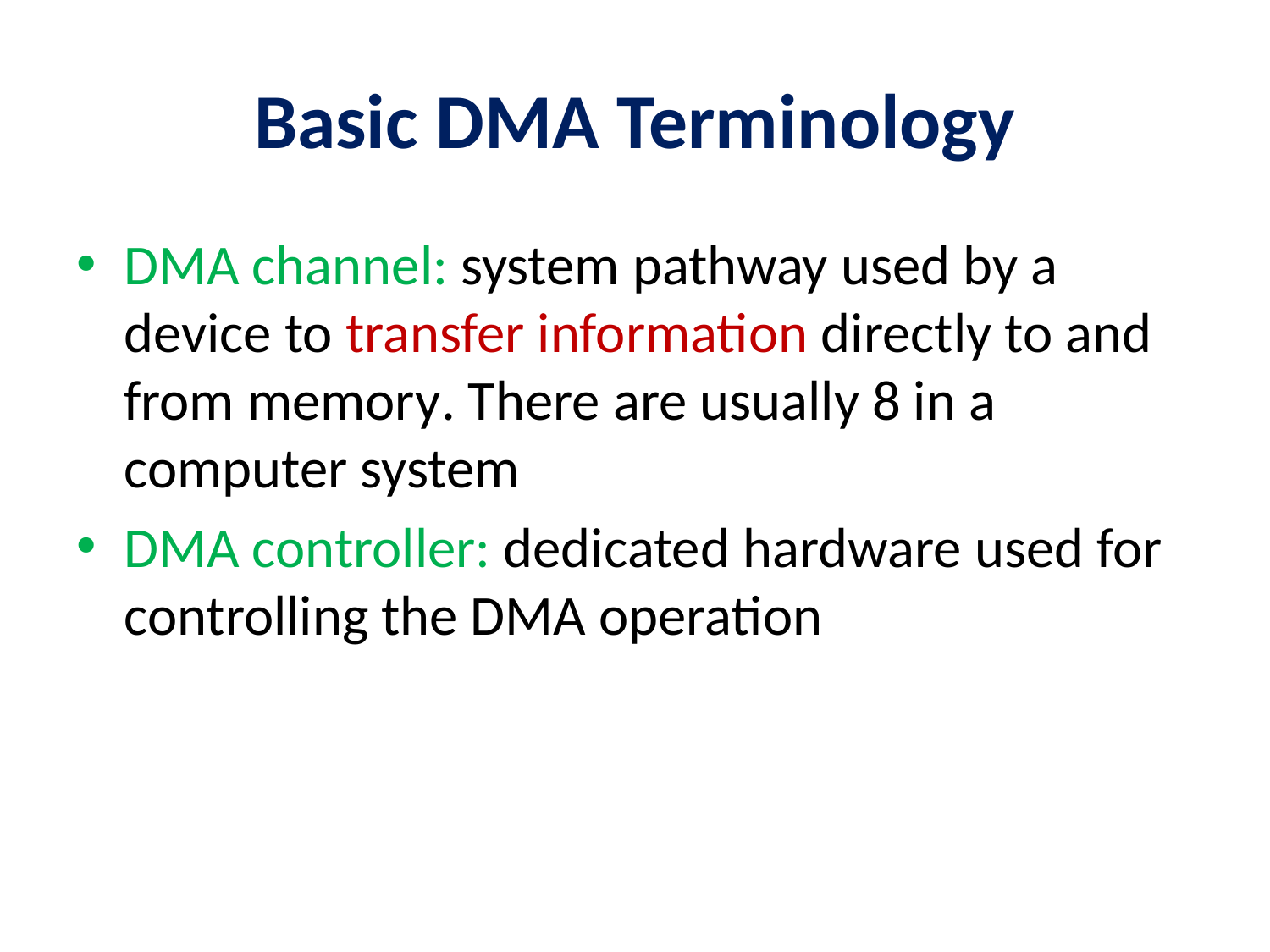

# Basic DMA Terminology
DMA channel: system pathway used by a device to transfer information directly to and from memory. There are usually 8 in a computer system
DMA controller: dedicated hardware used for controlling the DMA operation